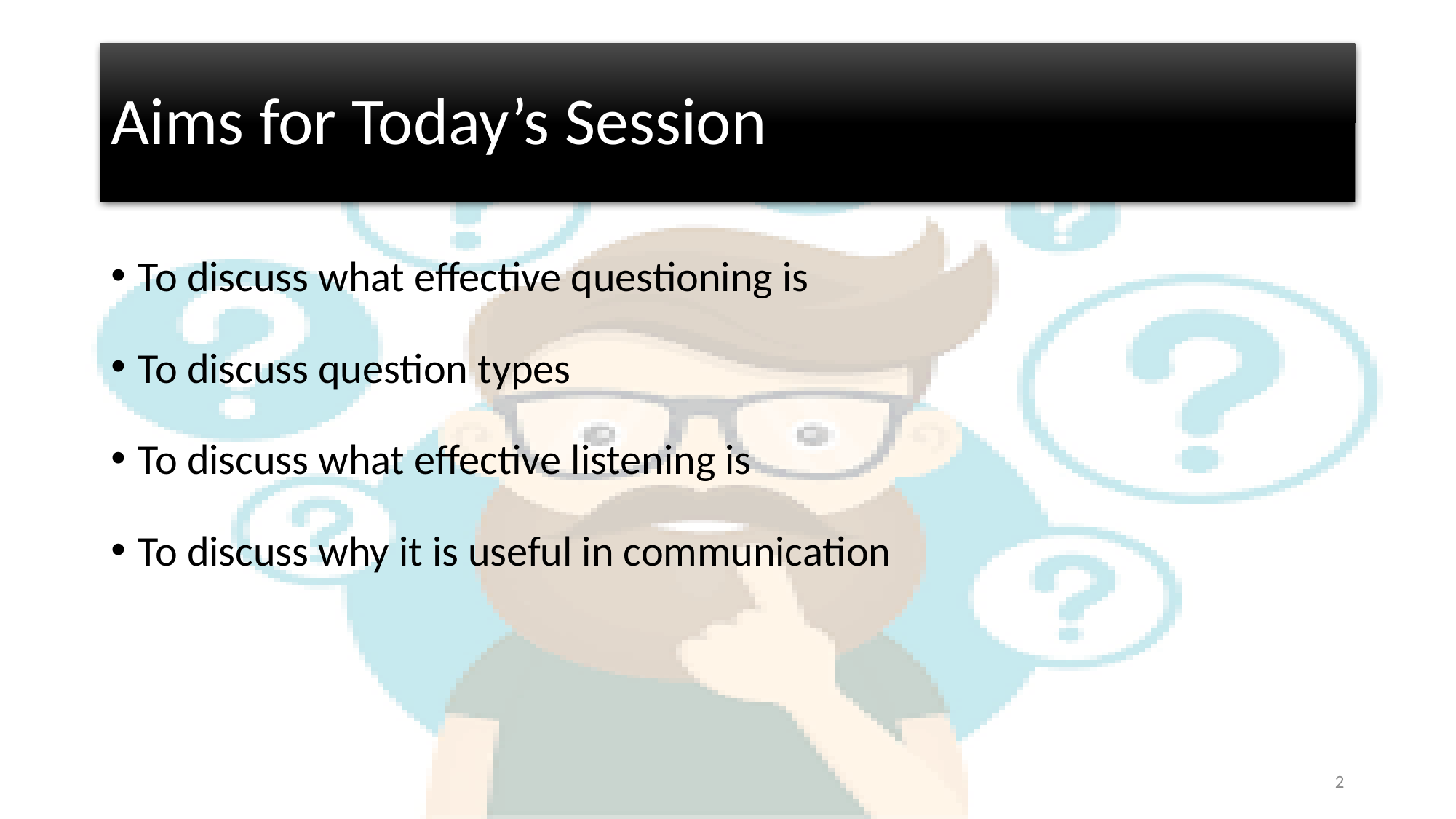

# Aims for Today’s Session
To discuss what effective questioning is
To discuss question types
To discuss what effective listening is
To discuss why it is useful in communication

2